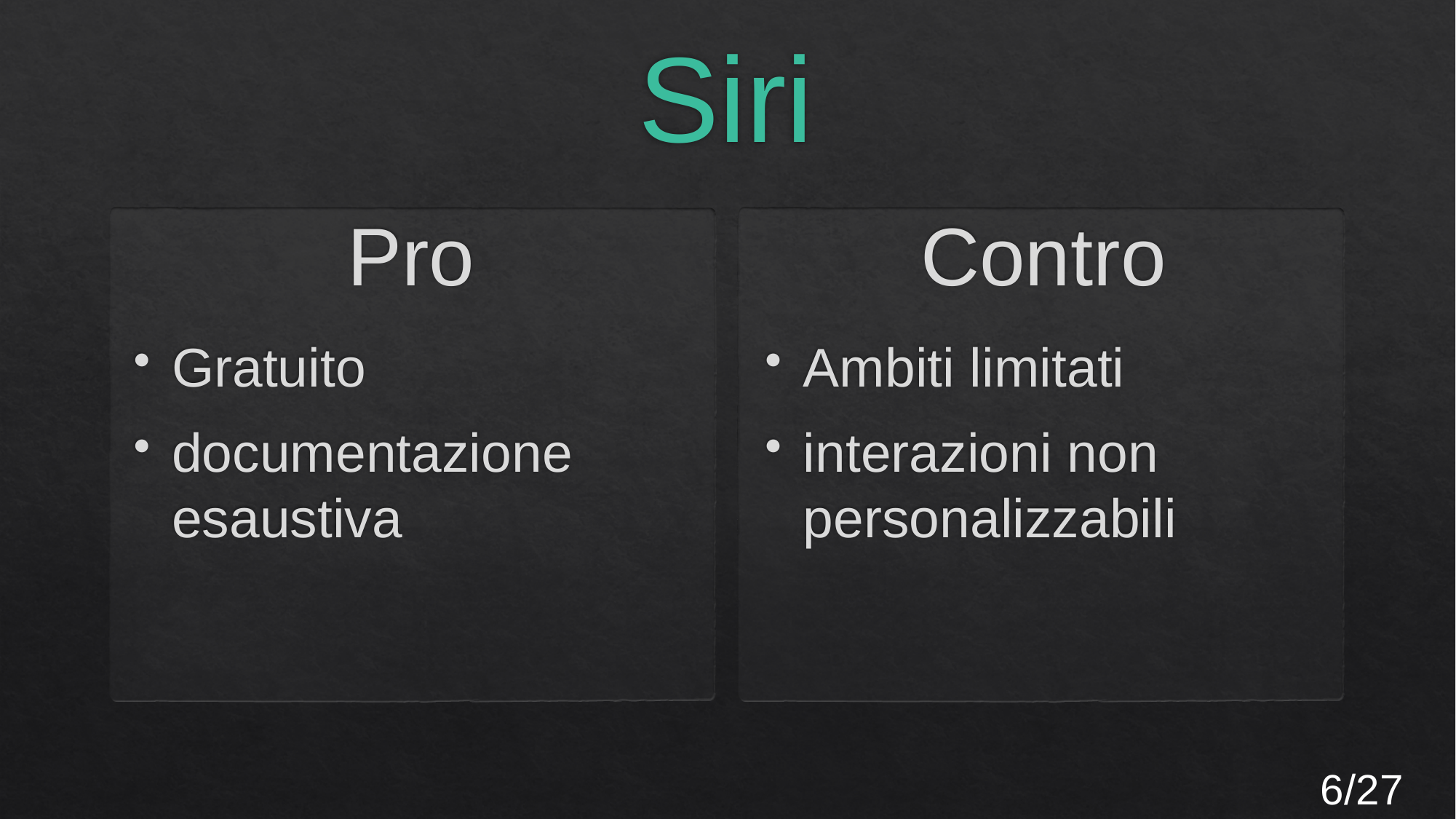

# Siri
Pro
Contro
Gratuito
documentazione esaustiva

Ambiti limitati
interazioni non personalizzabili